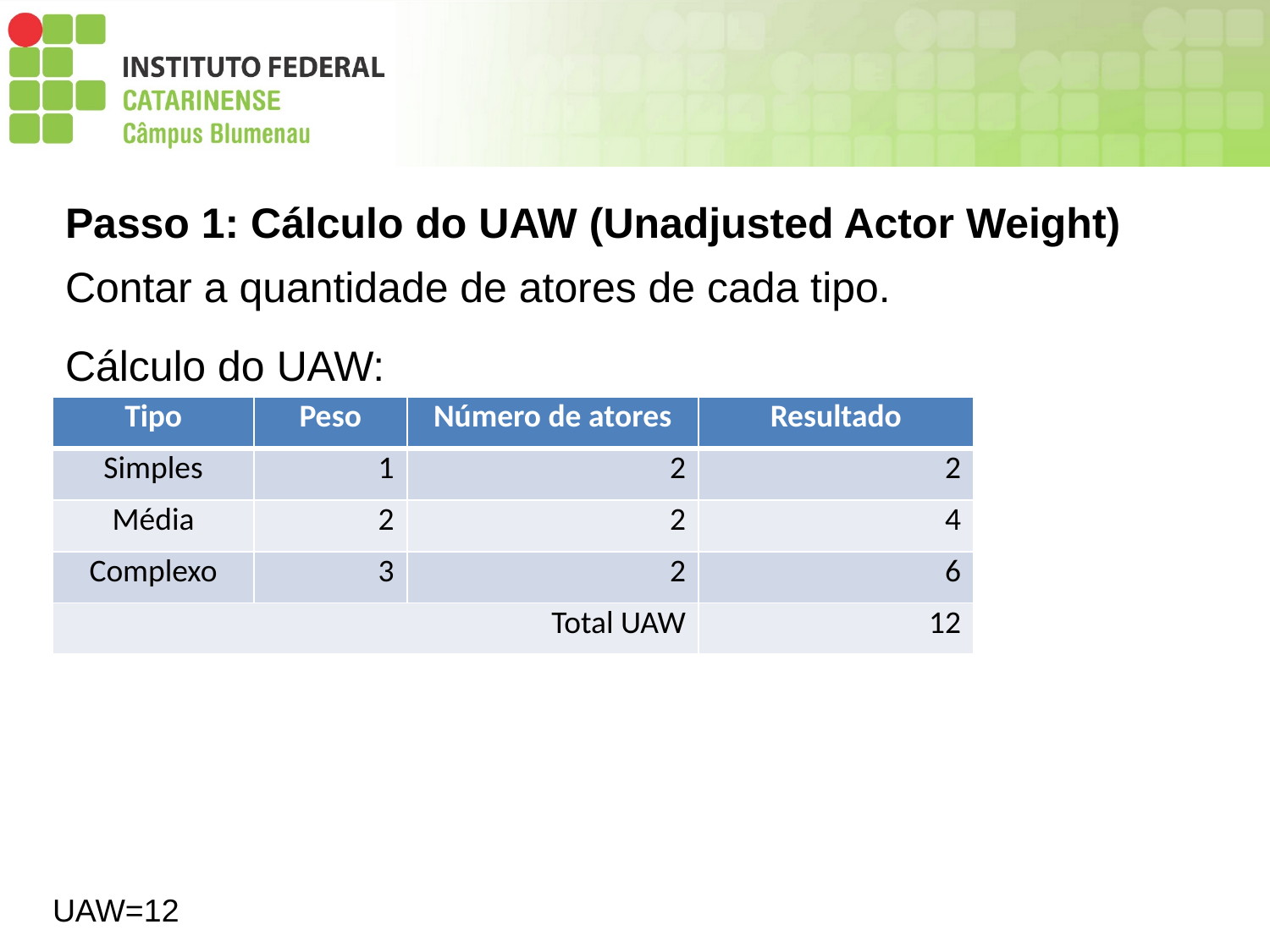

Passo 1: Cálculo do UAW (Unadjusted Actor Weight)
Contar a quantidade de atores de cada tipo.
Cálculo do UAW:
| Tipo | Peso | Número de atores | Resultado |
| --- | --- | --- | --- |
| Simples | 1 | 2 | 2 |
| Média | 2 | 2 | 4 |
| Complexo | 3 | 2 | 6 |
| Total UAW |  |  | 12 |
UAW=12